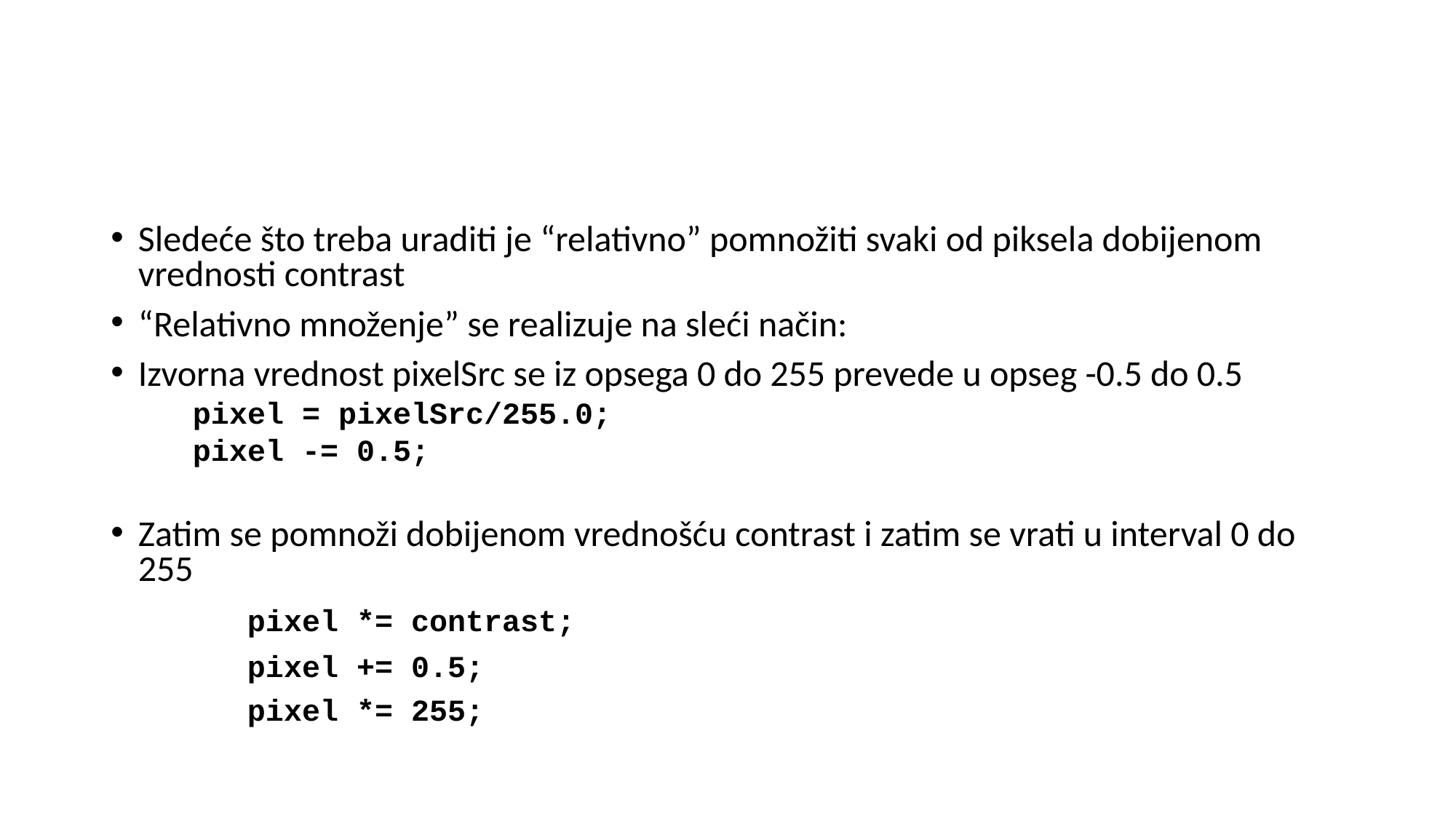

#
Sledeće što treba uraditi je “relativno” pomnožiti svaki od piksela dobijenom vrednosti contrast
“Relativno množenje” se realizuje na sleći način:
Izvorna vrednost pixelSrc se iz opsega 0 do 255 prevede u opseg -0.5 do 0.5
	pixel = pixelSrc/255.0;
	pixel -= 0.5;

Zatim se pomnoži dobijenom vrednošću contrast i zatim se vrati u interval 0 do 255
		pixel *= contrast;
		pixel += 0.5;
		pixel *= 255;